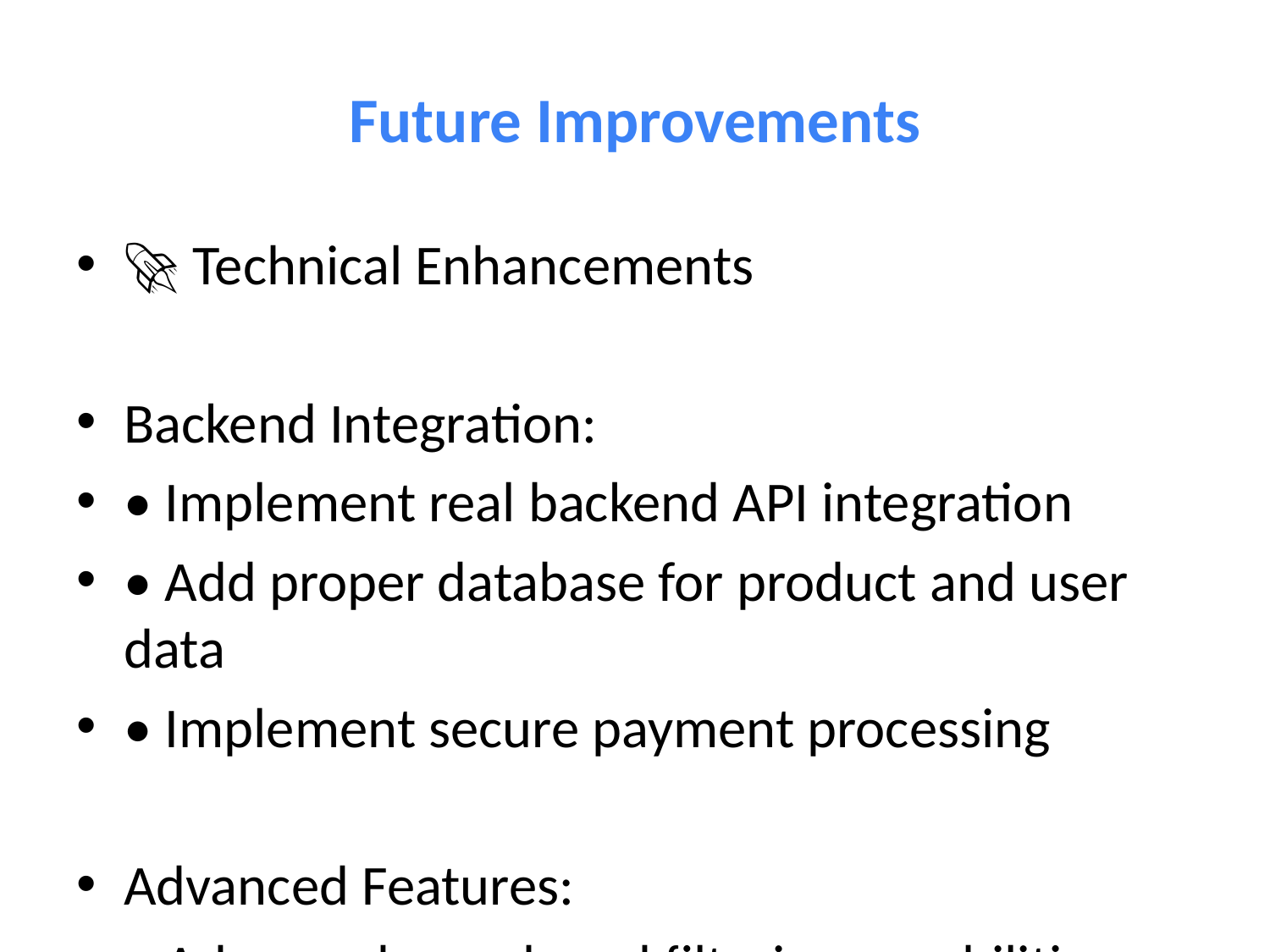

# Future Improvements
🚀 Technical Enhancements

Backend Integration:
• Implement real backend API integration
• Add proper database for product and user data
• Implement secure payment processing

Advanced Features:
• Advanced search and filtering capabilities
• Product review and rating system
• User wishlist functionality
• Complete order processing system
• Admin interface for product management

⚡ Performance Optimizations

Code Splitting:
• Implement lazy loading for better performance
• Add proper caching strategies
• Implement content delivery network
• Convert to Progressive Web Application

📱 Additional Features:
• User Reviews and Ratings
• Wishlist Functionality
• Order Management System
• Admin Panel for Product Management
• Advanced Analytics and Reporting